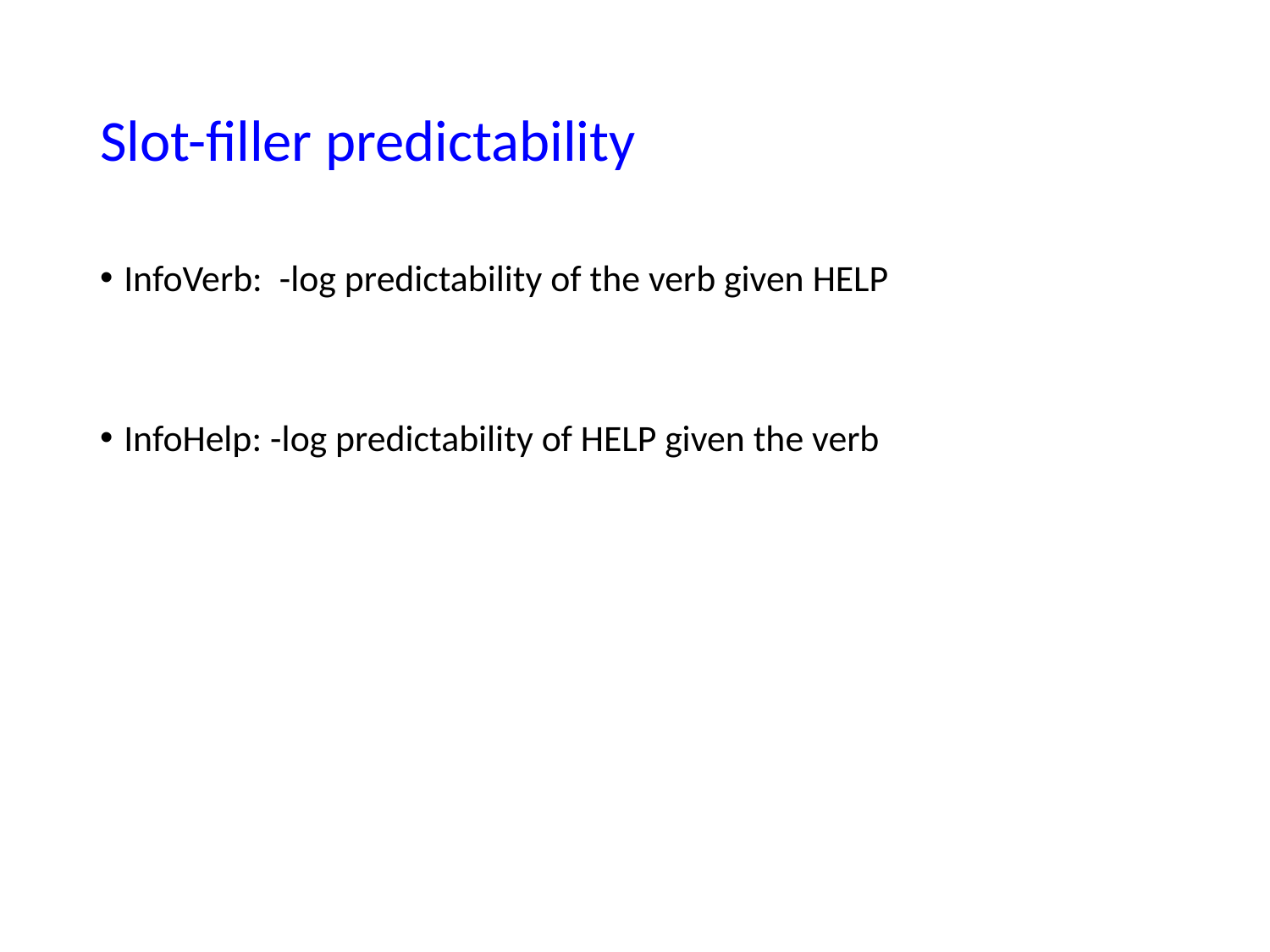

# Slot-filler predictability
InfoVerb:  -log predictability of the verb given HELP

InfoHelp: -log predictability of HELP given the verb